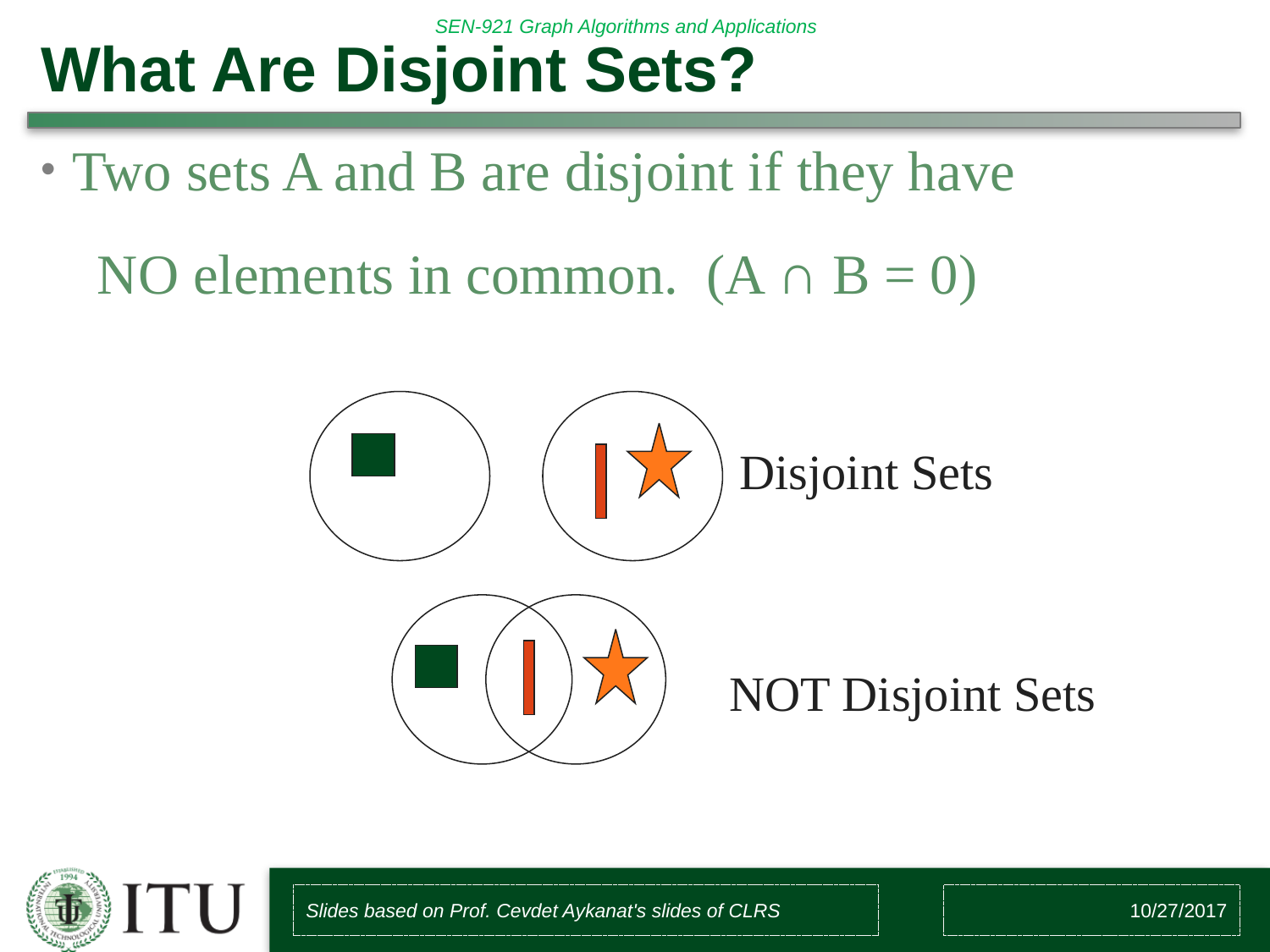

# What Are Disjoint Sets?
Two sets A and B are disjoint if they have
    NO elements in common.  (A ∩ B = 0)

Disjoint Sets

NOT Disjoint Sets
Slides based on Prof. Cevdet Aykanat's slides of CLRS
10/27/2017